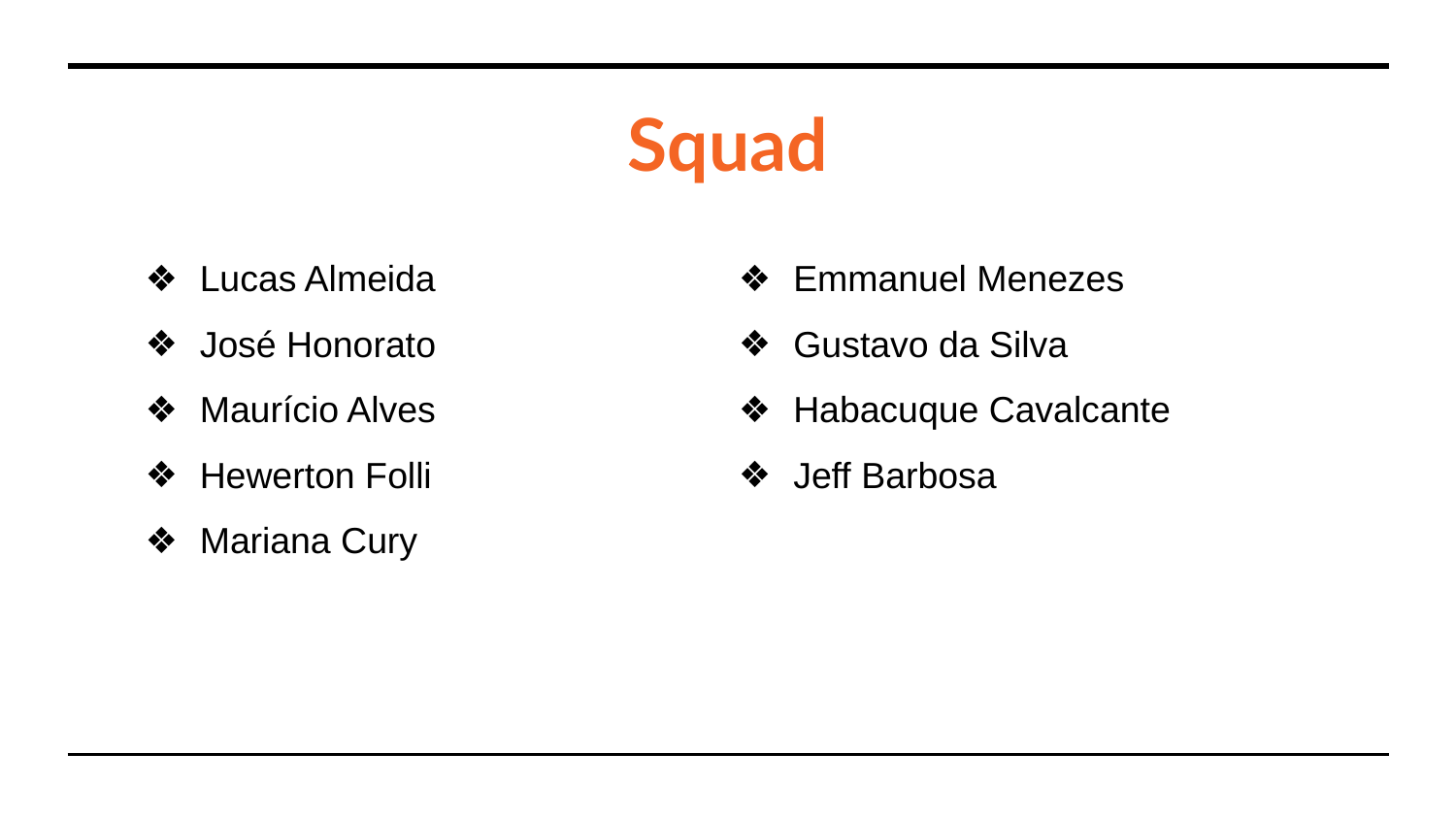

# Squad
Lucas Almeida
José Honorato
Maurício Alves
Hewerton Folli
Mariana Cury
Emmanuel Menezes
Gustavo da Silva
Habacuque Cavalcante
Jeff Barbosa